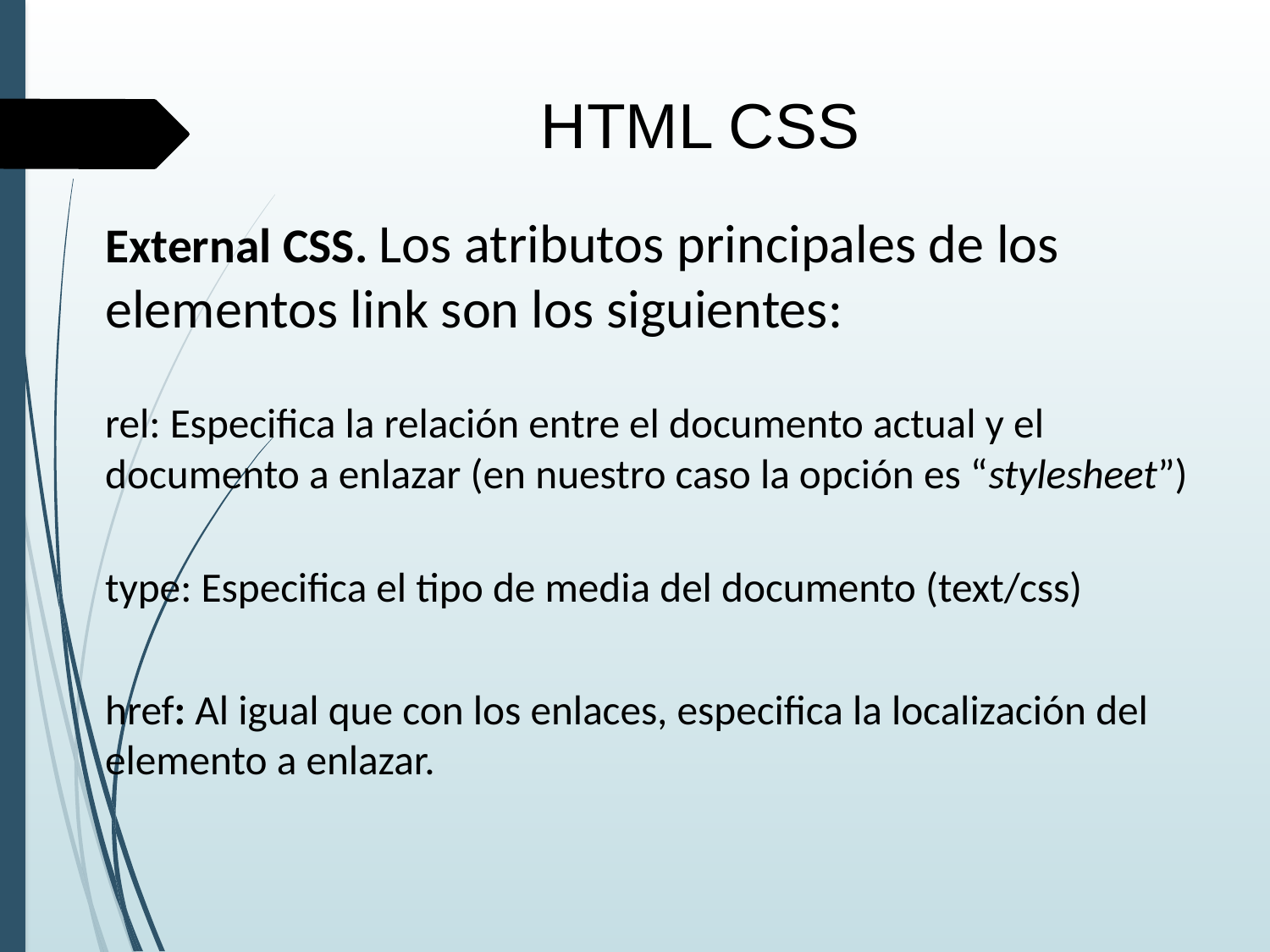

HTML CSS
External CSS. Los atributos principales de los elementos link son los siguientes:

rel: Especifica la relación entre el documento actual y el documento a enlazar (en nuestro caso la opción es “stylesheet”)

type: Especifica el tipo de media del documento (text/css)

href: Al igual que con los enlaces, especifica la localización del elemento a enlazar.